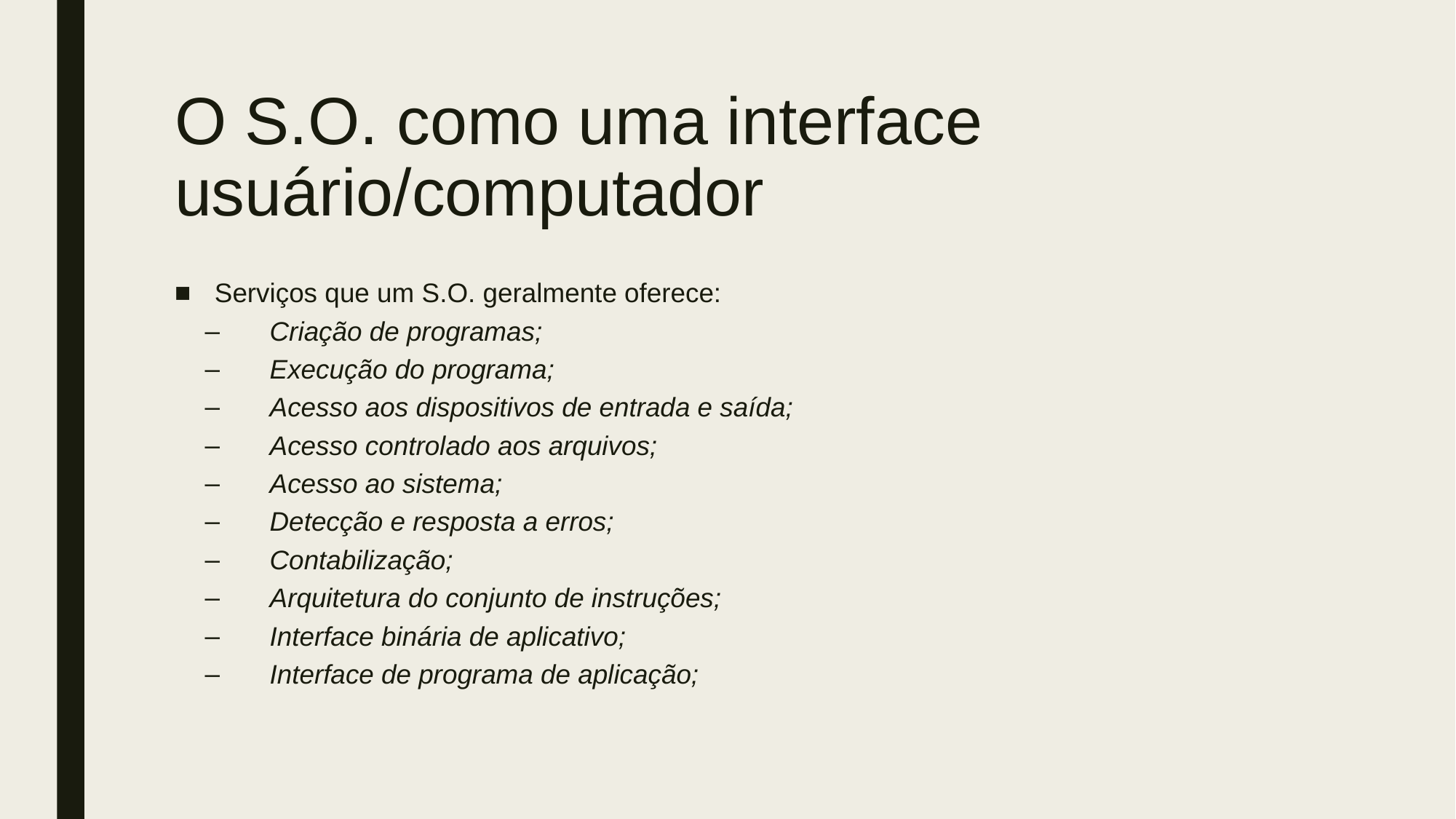

# O S.O. como uma interface usuário/computador
Serviços que um S.O. geralmente oferece:
Criação de programas;
Execução do programa;
Acesso aos dispositivos de entrada e saída;
Acesso controlado aos arquivos;
Acesso ao sistema;
Detecção e resposta a erros;
Contabilização;
Arquitetura do conjunto de instruções;
Interface binária de aplicativo;
Interface de programa de aplicação;